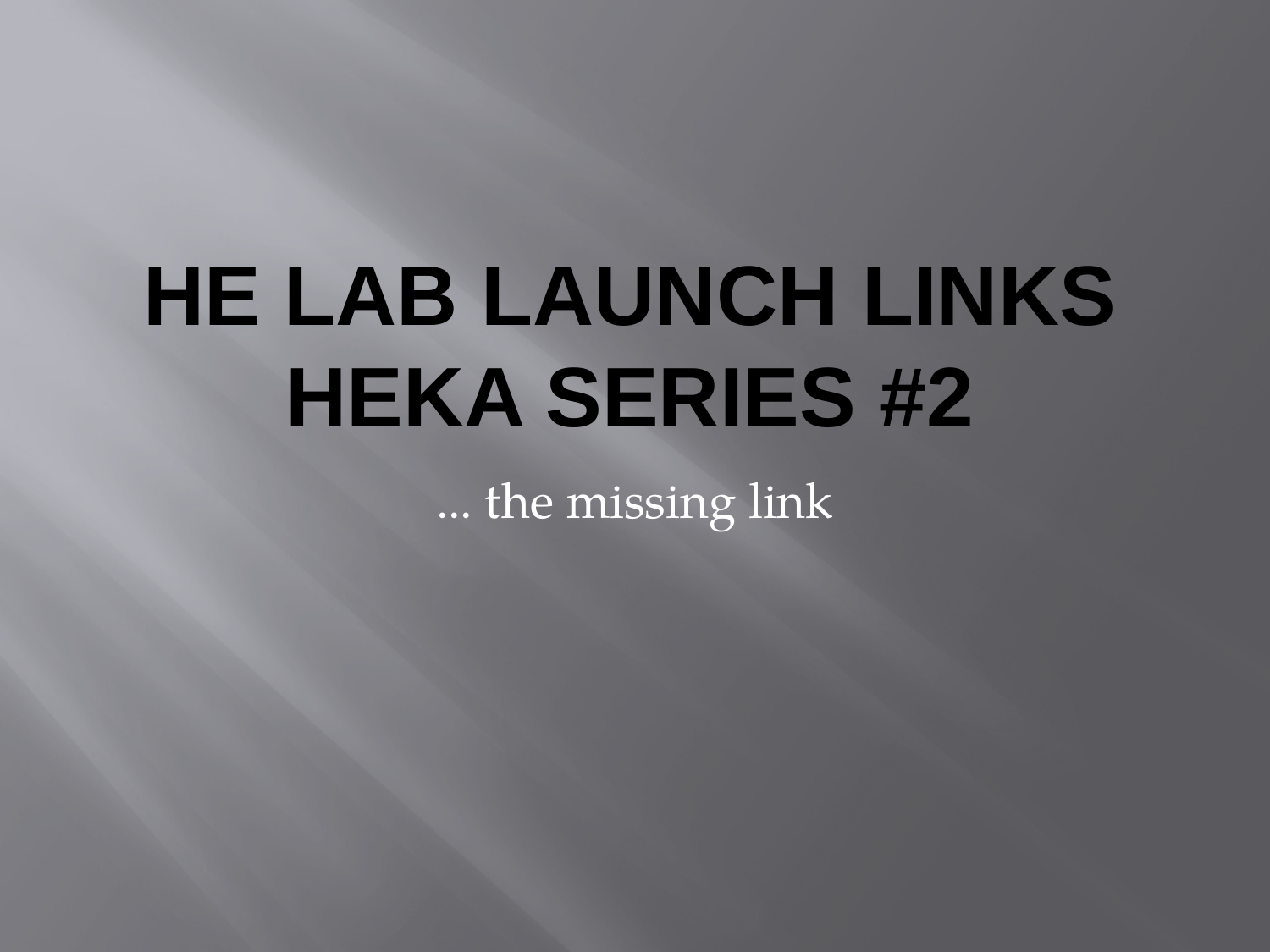

# HE Lab Launch links HEKA Series #2
... the missing link